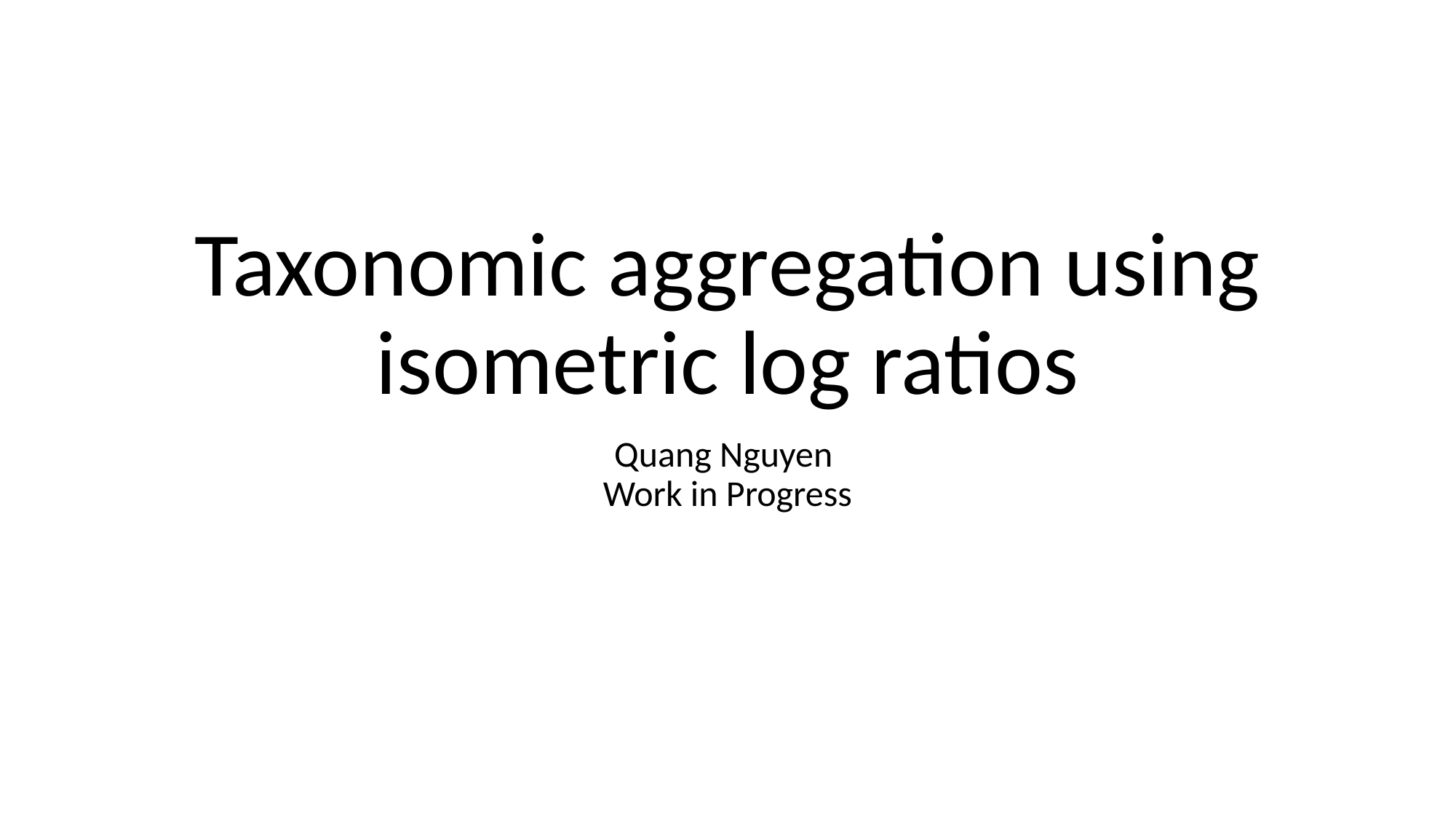

# Taxonomic aggregation using isometric log ratios
Quang Nguyen
Work in Progress